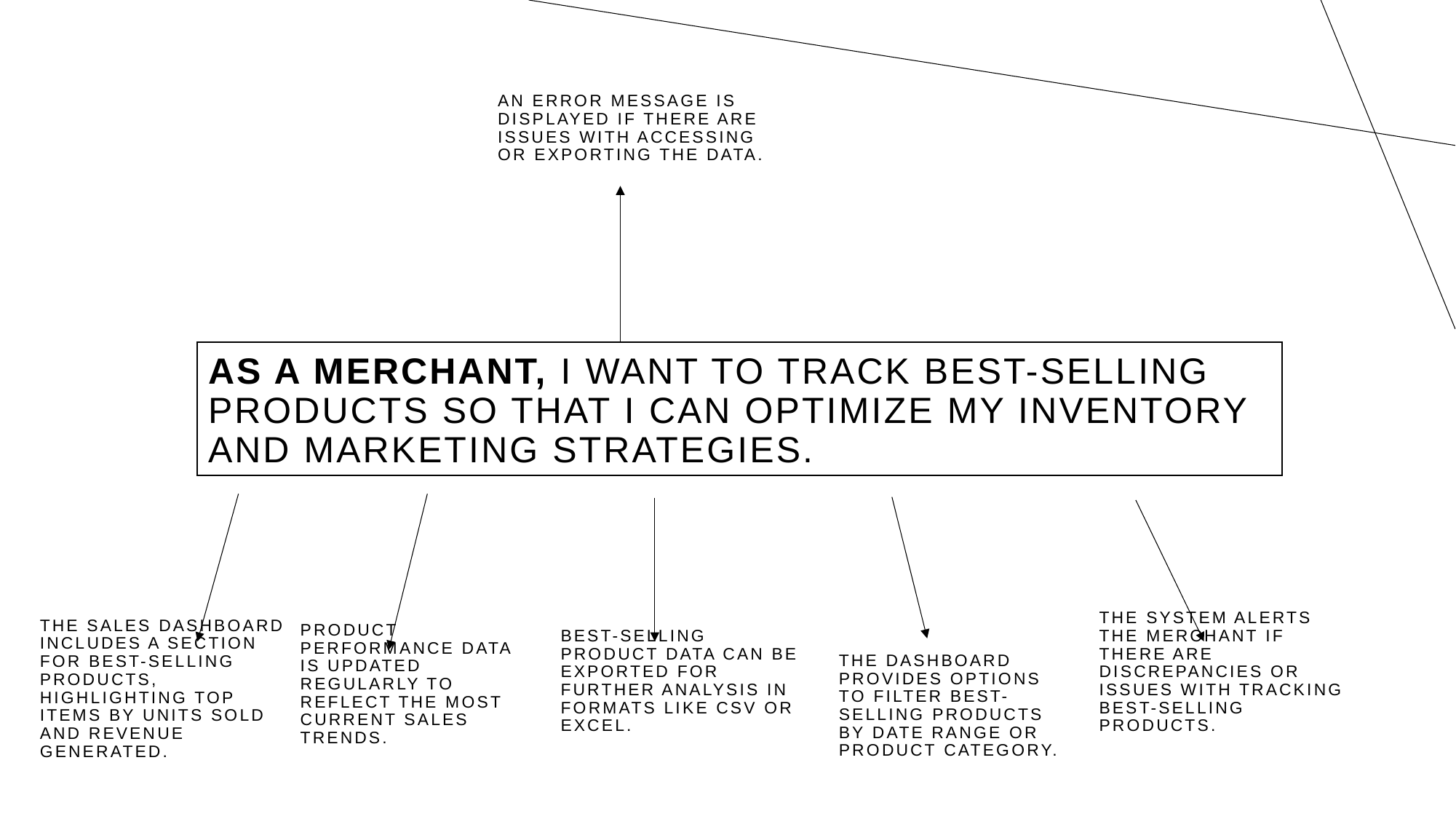

An error message is displayed if there are issues with accessing or exporting the data.
# As a merchant, I want to track best-selling products so that I can optimize my inventory and marketing strategies.
Best-selling product data can be exported for further analysis in formats like CSV or Excel.
The dashboard provides options to filter best-selling products by date range or product category.
The system alerts the merchant if there are discrepancies or issues with tracking best-selling products.
The sales dashboard includes a section for best-selling products, highlighting top items by units sold and revenue generated.
Product performance data is updated regularly to reflect the most current sales trends.